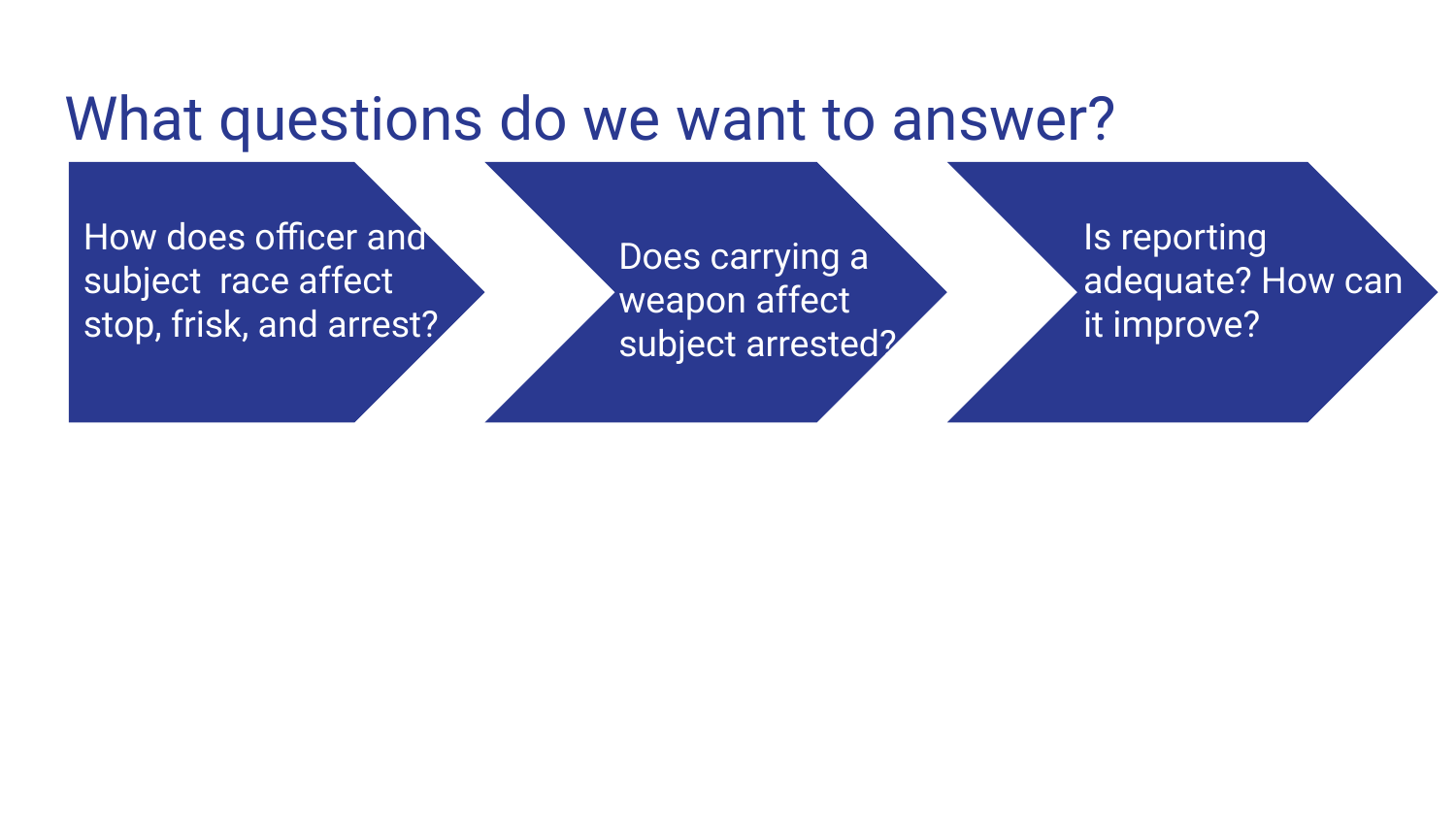

# What questions do we want to answer?

How does officer and subject  race affect stop, frisk, and arrest?
Does carrying a weapon affect subject arrested?
Is reporting adequate? How can it improve?